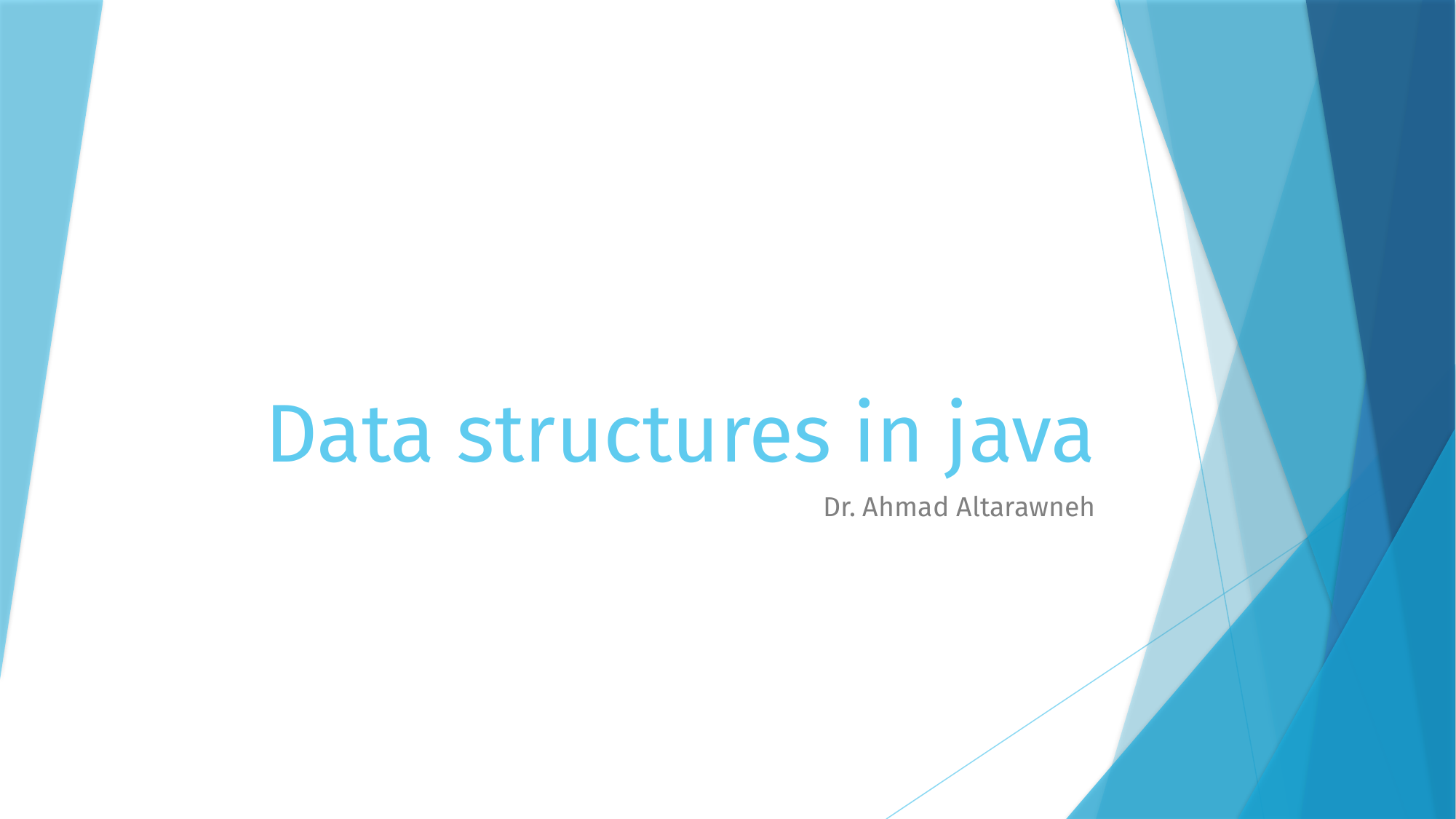

# Data structures in java
Dr. Ahmad Altarawneh